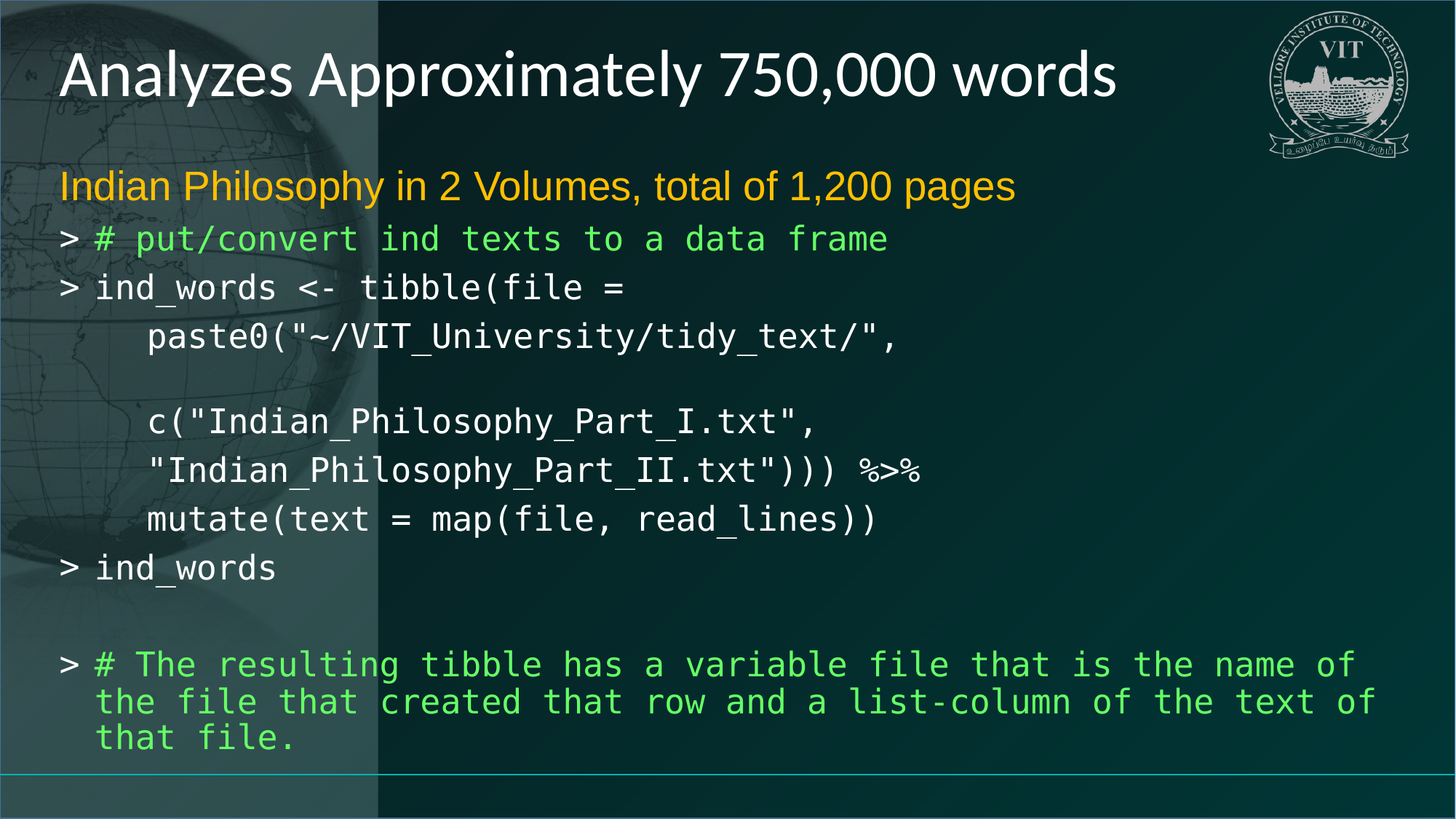

# Analyzes Approximately 750,000 words
Indian Philosophy in 2 Volumes, total of 1,200 pages
# put/convert ind texts to a data frame
ind_words <- tibble(file =
	paste0("~/VIT_University/tidy_text/",
	c("Indian_Philosophy_Part_I.txt",
	"Indian_Philosophy_Part_II.txt"))) %>%
  	mutate(text = map(file, read_lines))
ind_words

# The resulting tibble has a variable file that is the name of the file that created that row and a list-column of the text of that file.